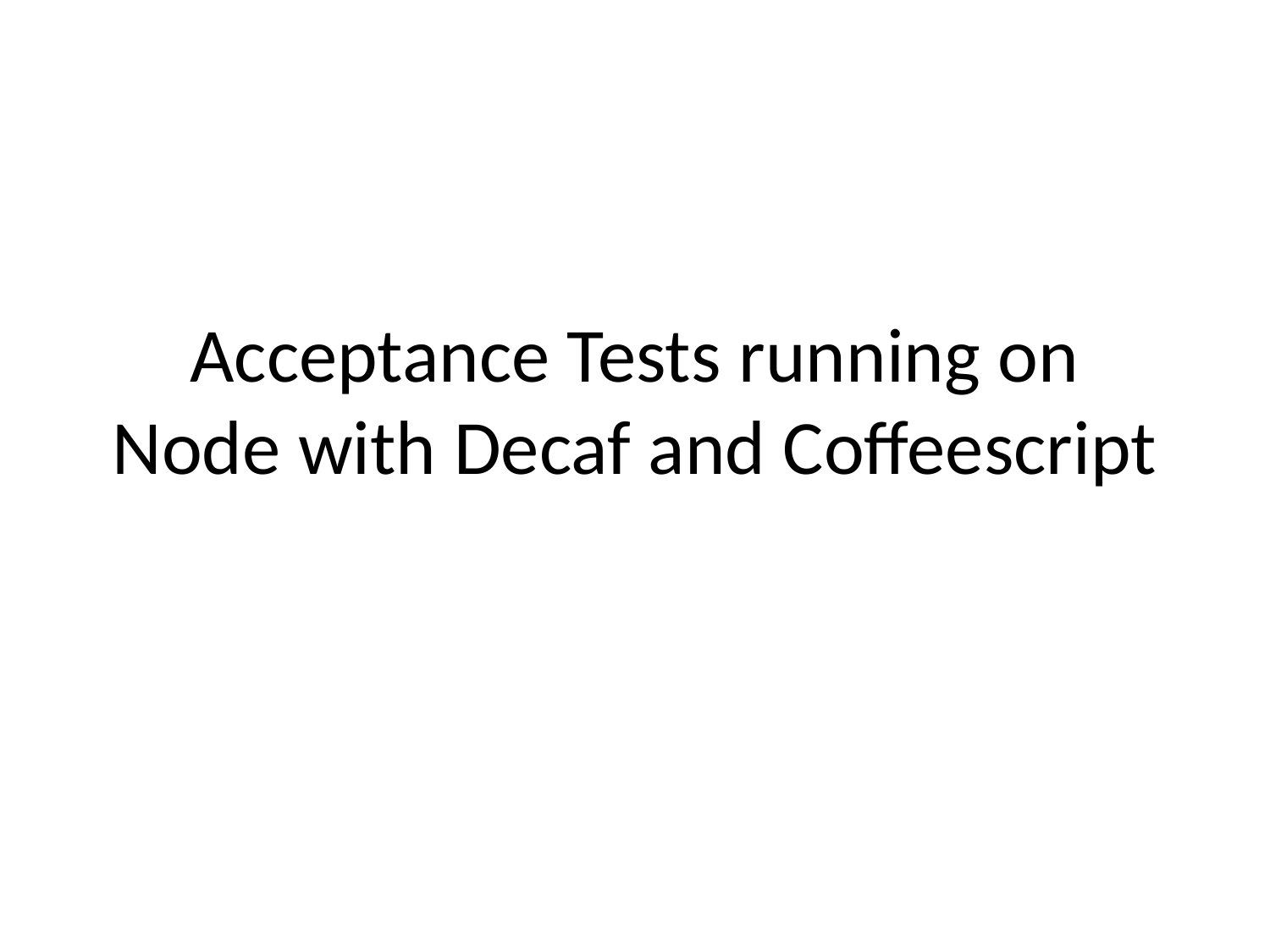

# Acceptance Tests running on Node with Decaf and Coffeescript